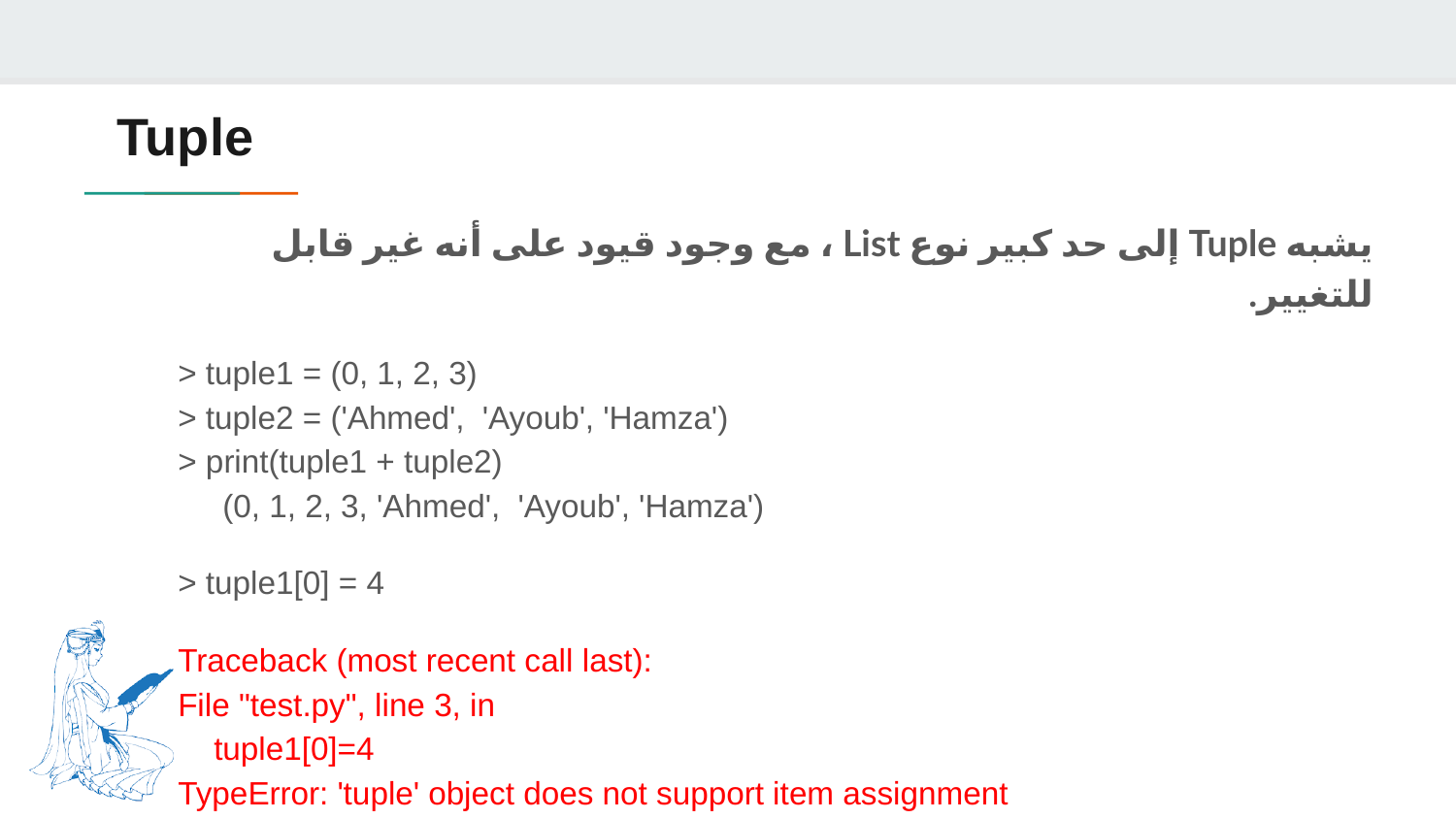

# Tuple
يشبه Tuple إلى حد كبير نوع List ، مع وجود قيود على أنه غير قابل للتغيير.
> tuple1 = (0, 1, 2, 3)
> tuple2 = ('Ahmed',  'Ayoub', 'Hamza')
> print(tuple1 + tuple2)
     (0, 1, 2, 3, 'Ahmed',  'Ayoub', 'Hamza')
> tuple1[0] = 4
Traceback (most recent call last):
File "test.py", line 3, in
    tuple1[0]=4
TypeError: 'tuple' object does not support item assignment